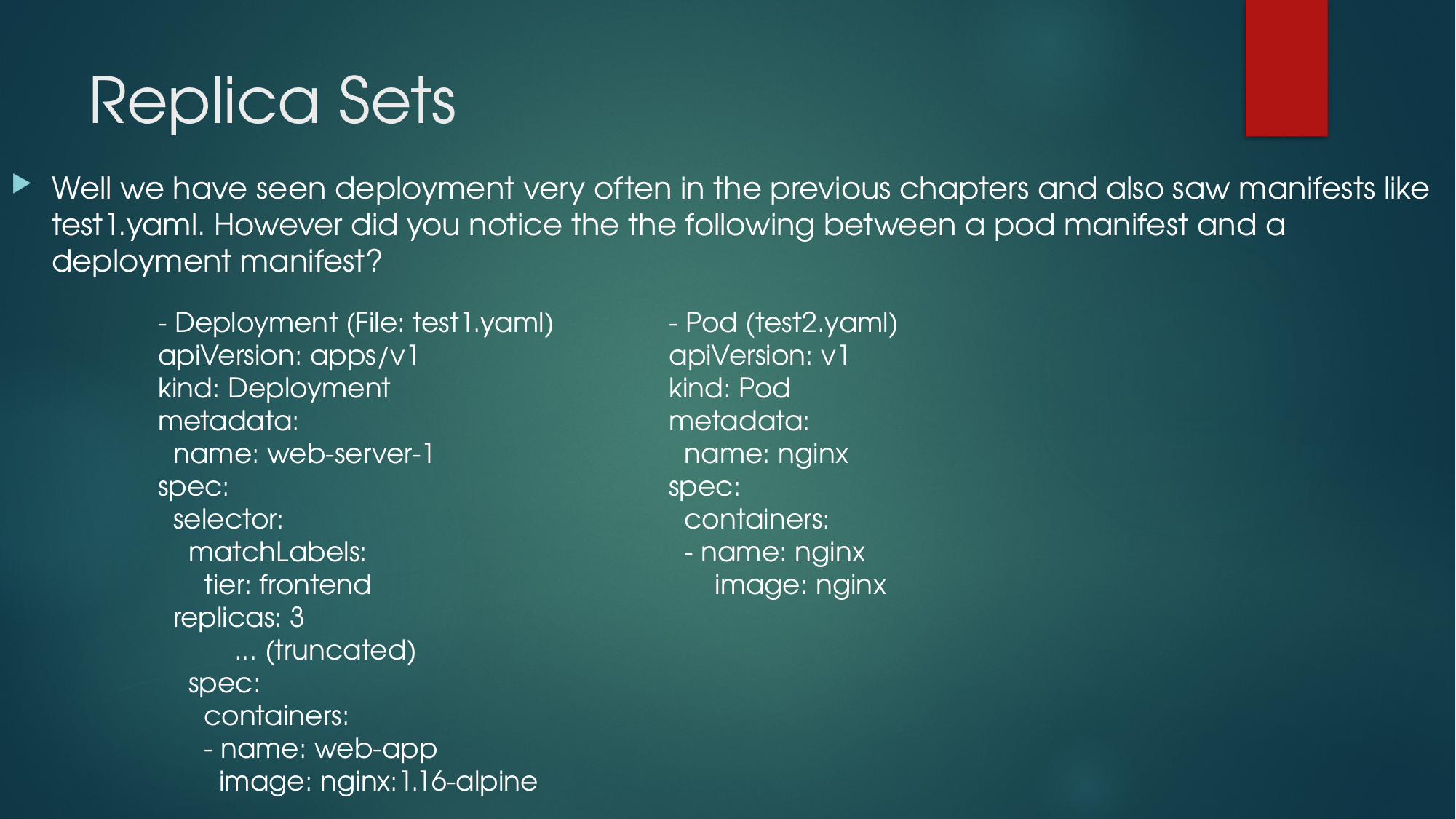

# Replica Sets
Well we have seen deployment very often in the previous chapters and also saw manifests like test1.yaml. However did you notice the the following between a pod manifest and a deployment manifest?
- Deployment (File: test1.yaml)
apiVersion: apps/v1
kind: Deployment
metadata:
  name: web-server-1
spec:
  selector:
    matchLabels:
      tier: frontend
  replicas: 3
          ... (truncated)
    spec:
      containers:
      - name: web-app
        image: nginx:1.16-alpine
- Pod (test2.yaml)
apiVersion: v1
kind: Pod
metadata:
  name: nginx
spec:
  containers:
  - name: nginx
      image: nginx